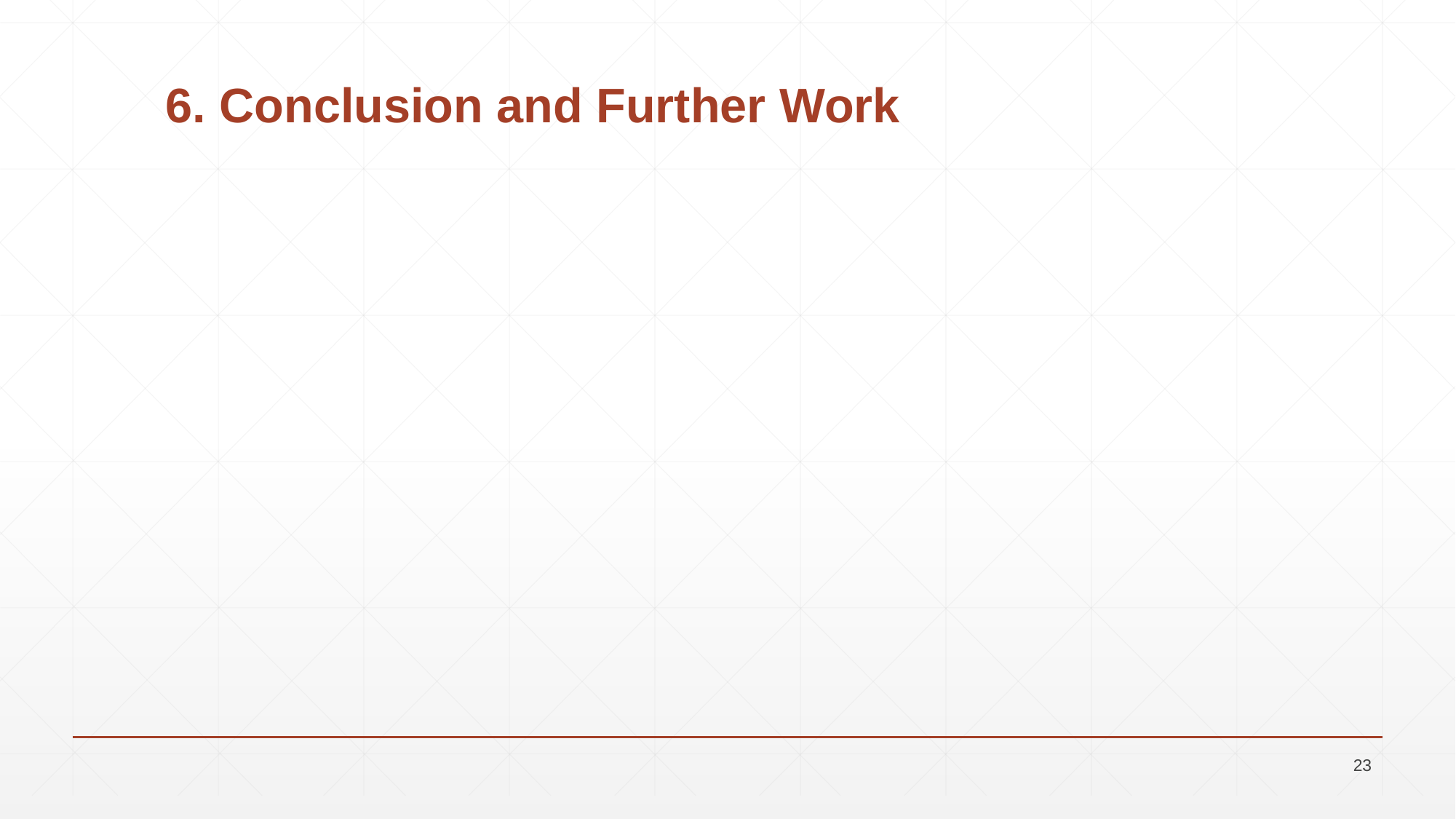

# 6. Conclusion and Further Work

23